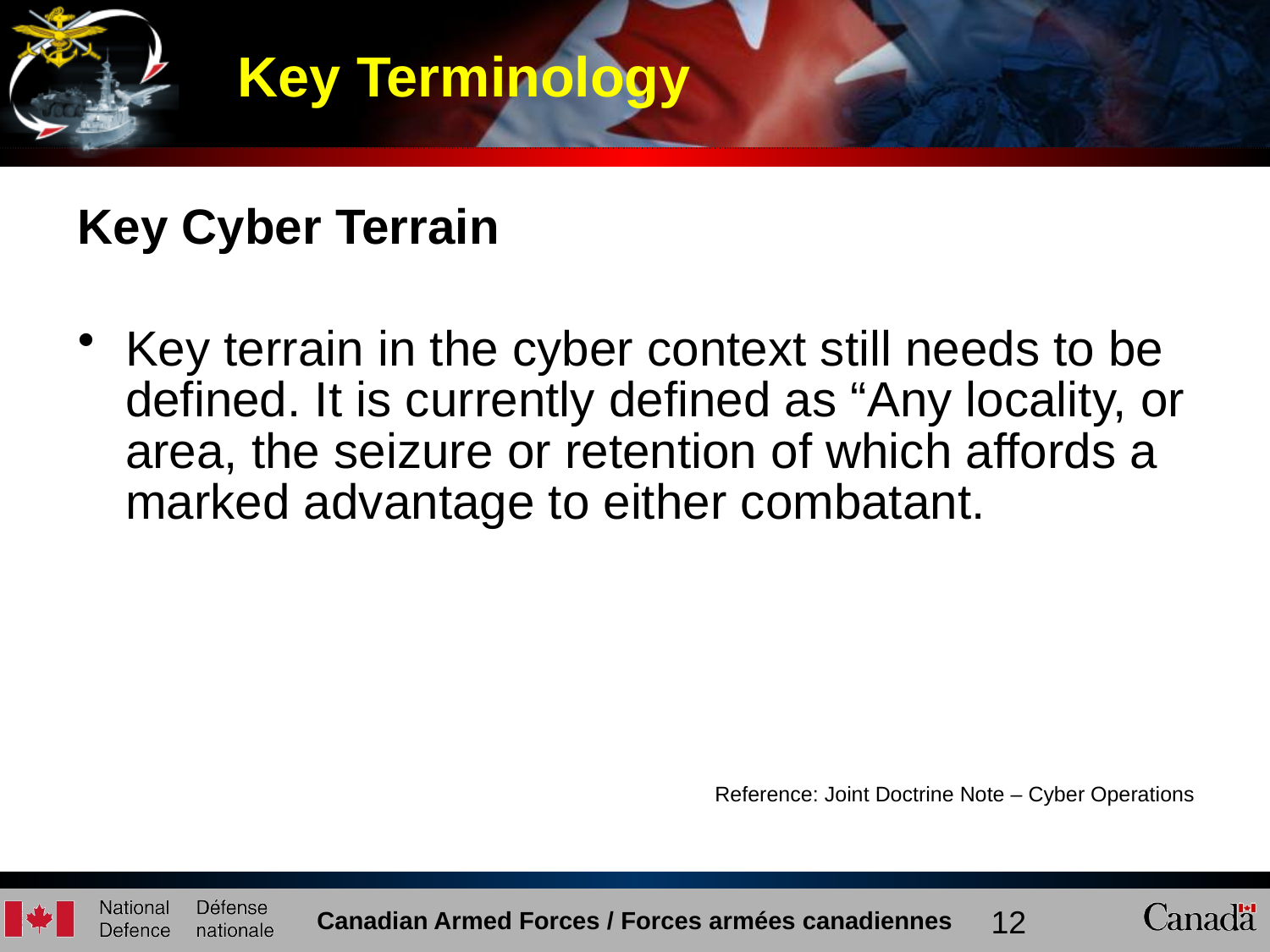

Key Terminology
Key Cyber Terrain

Key terrain in the cyber context still needs to be defined. It is currently defined as “Any locality, or area, the seizure or retention of which affords a marked advantage to either combatant.

Reference: Joint Doctrine Note – Cyber Operations